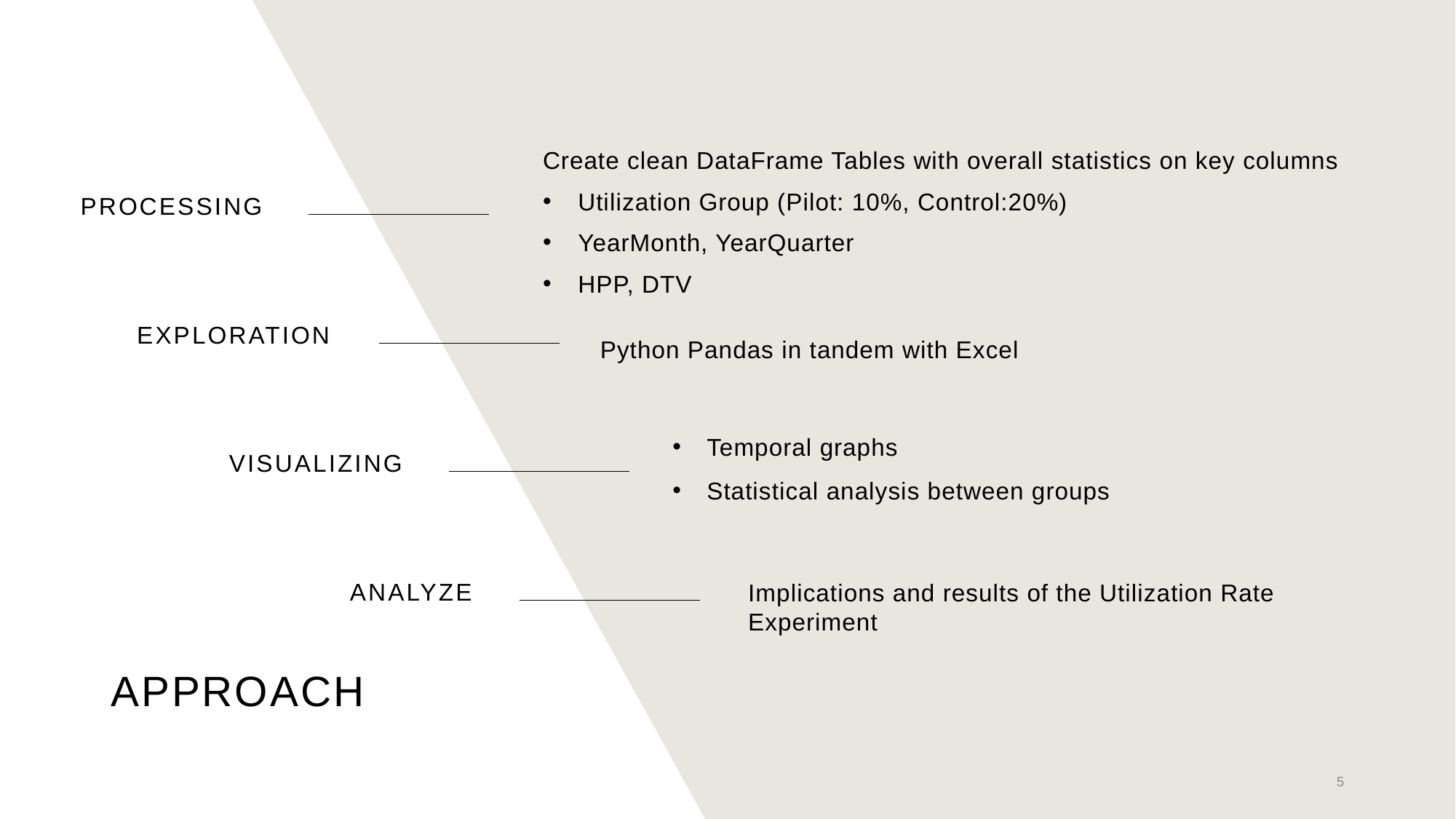

Create clean DataFrame Tables with overall statistics on key columns
Utilization Group (Pilot: 10%, Control:20%)
YearMonth, YearQuarter
HPP, DTV

Processing
Exploration
Python Pandas in tandem with Excel

Temporal graphs
Statistical analysis between groups
Visualizing
Analyze
Implications and results of the Utilization Rate Experiment

# Approach
5